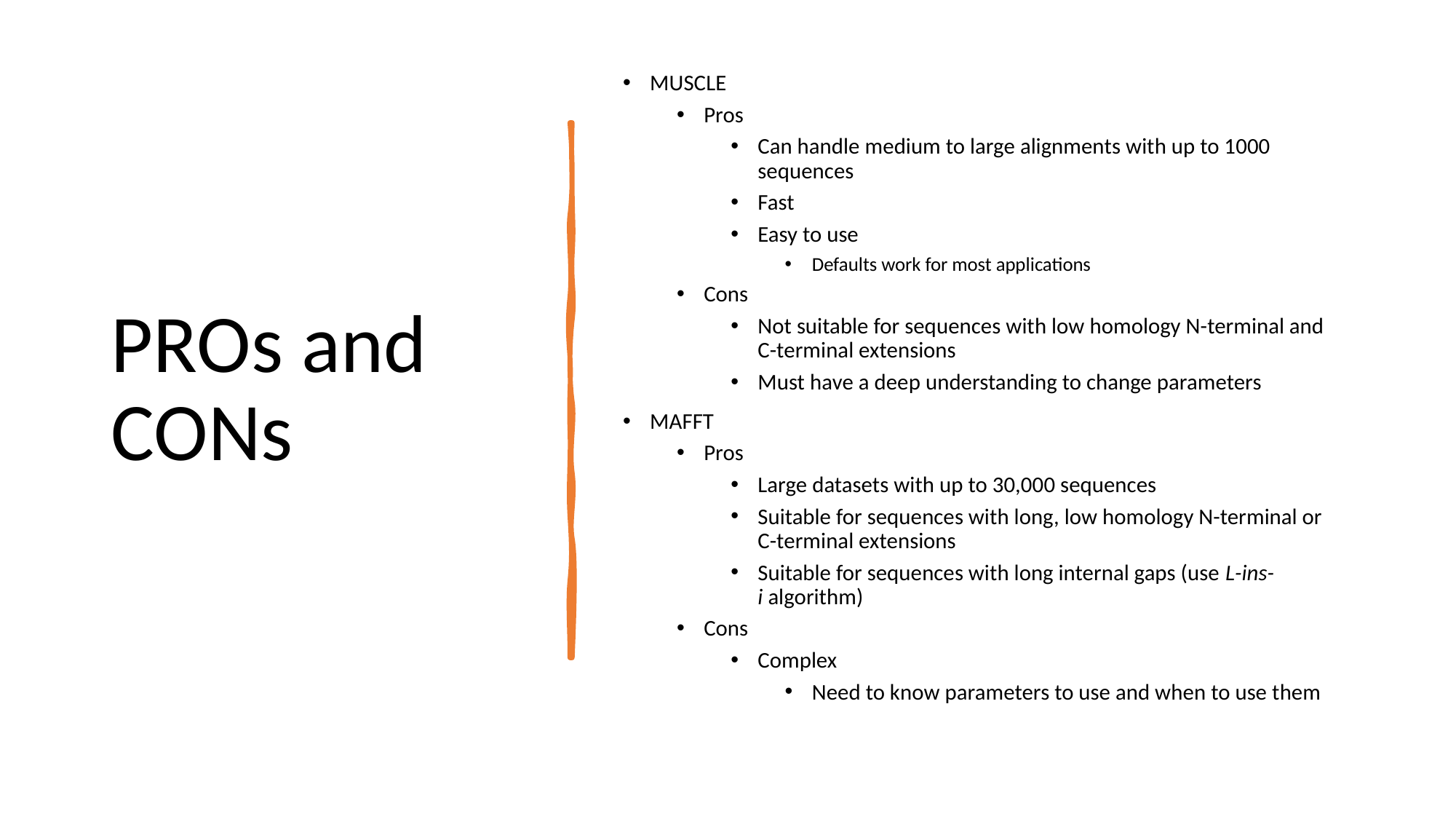

# PROs and CONs
MUSCLE
Pros
Can handle medium to large alignments with up to 1000 sequences
Fast
Easy to use
Defaults work for most applications
Cons
Not suitable for sequences with low homology N-terminal and C-terminal extensions
Must have a deep understanding to change parameters
MAFFT
Pros
Large datasets with up to 30,000 sequences
Suitable for sequences with long, low homology N-terminal or C-terminal extensions
Suitable for sequences with long internal gaps (use L-ins-i algorithm)
Cons
Complex
Need to know parameters to use and when to use them